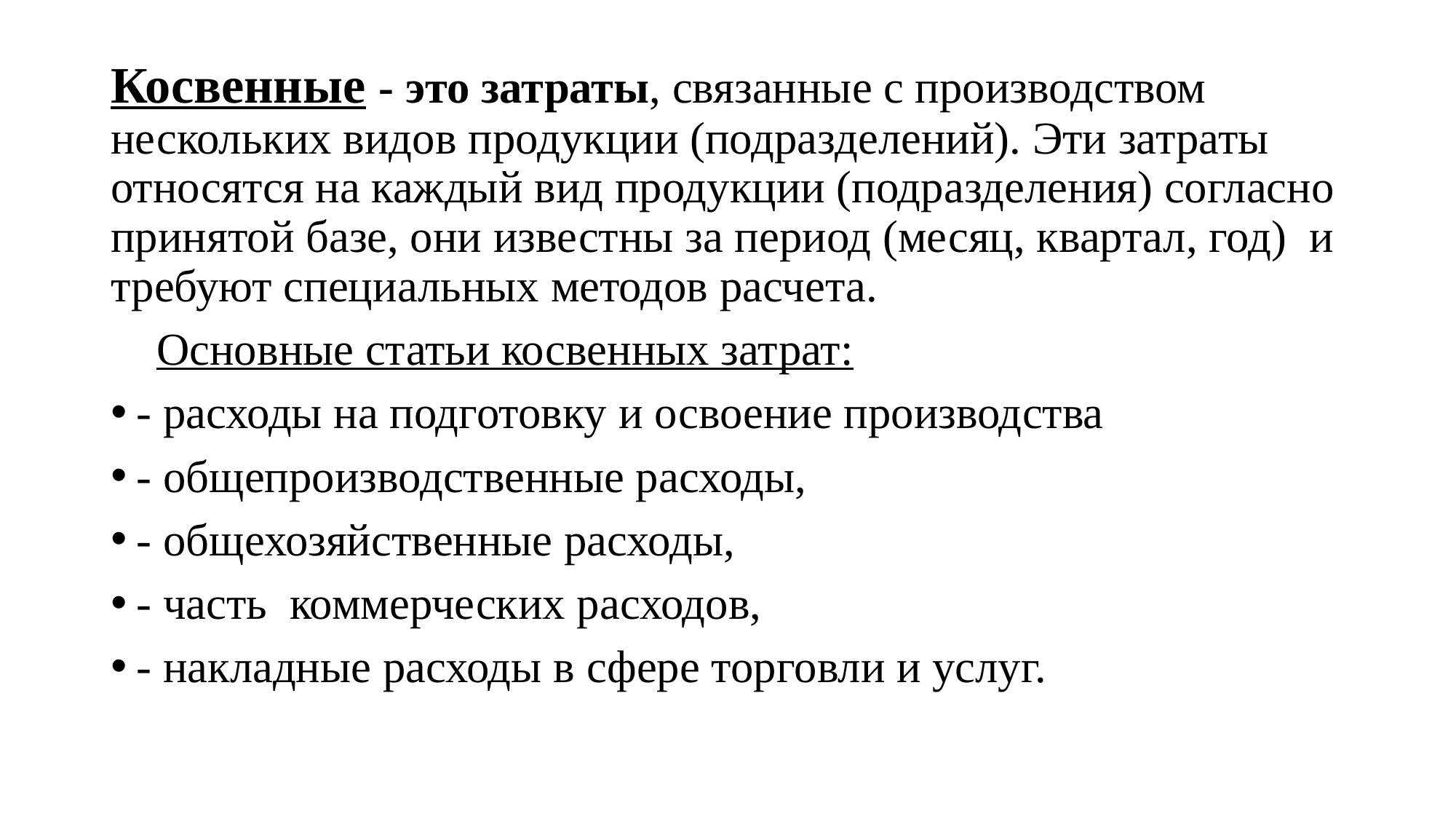

Косвенные - это затраты, связанные с производством нескольких видов продукции (подразделений). Эти затраты относятся на каждый вид продукции (подразделения) согласно принятой базе, они известны за период (месяц, квартал, год)  и требуют специальных методов расчета.
    Основные статьи косвенных затрат:
- расходы на подготовку и освоение производства
- общепроизводственные расходы,
- общехозяйственные расходы,
- часть  коммерческих расходов,
- накладные расходы в сфере торговли и услуг.